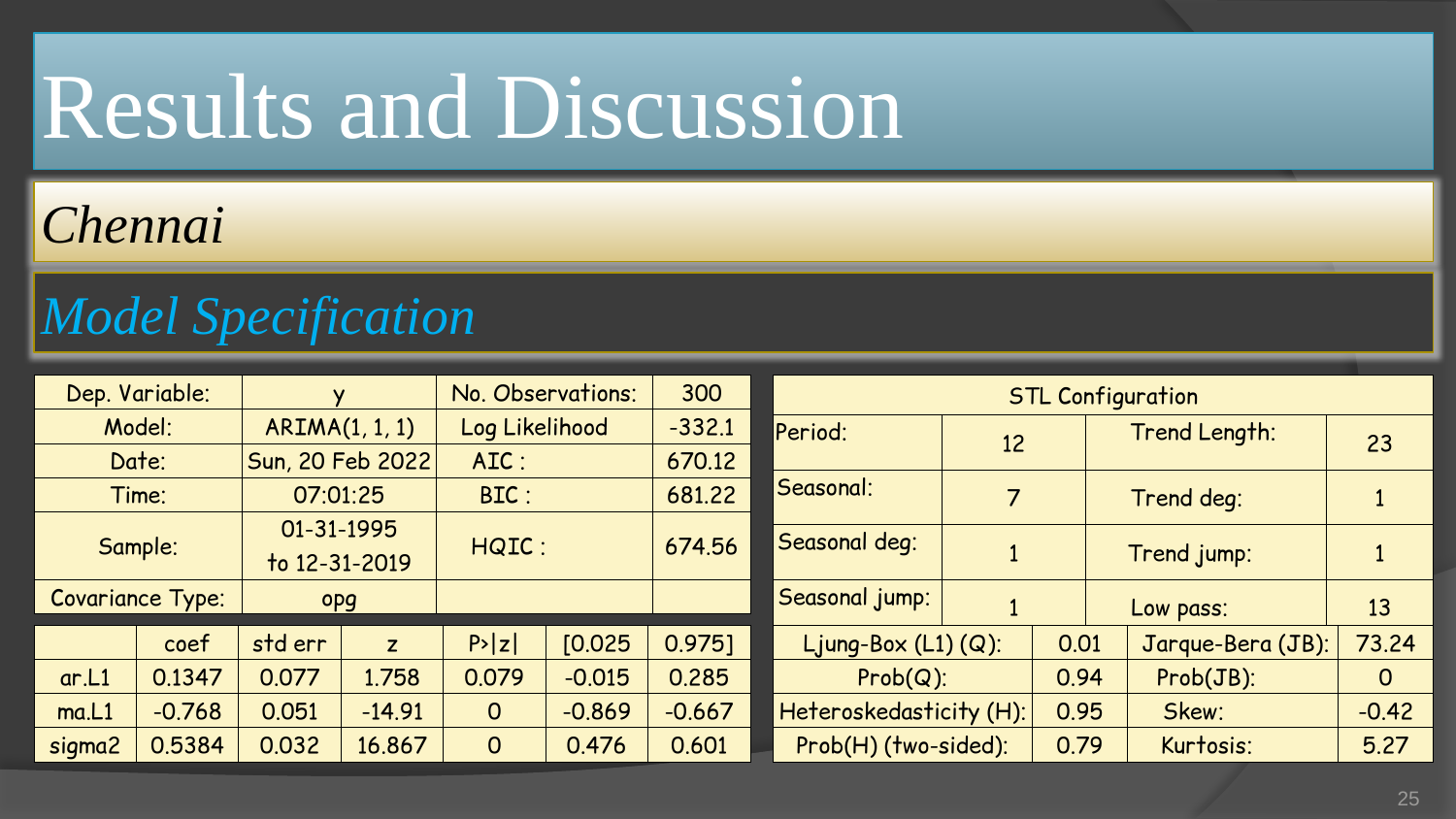

# Results and Discussion
Chennai
Model Specification
| Dep. Variable: | y | No. Observations: | 300 |
| --- | --- | --- | --- |
| Model: | ARIMA(1, 1, 1) | Log Likelihood | -332.1 |
| Date: | Sun, 20 Feb 2022 | AIC : | 670.12 |
| Time: | 07:01:25 | BIC : | 681.22 |
| Sample: | 01-31-1995 | HQIC : | 674.56 |
|  | to 12-31-2019 |  |  |
| Covariance Type: | opg |  |  |
| STL Configuration |  |  |  |
| --- | --- | --- | --- |
| Period: | 12 | Trend Length: | 23 |
| Seasonal: | 7 | Trend deg: | 1 |
| Seasonal deg: | 1 | Trend jump: | 1 |
| Seasonal jump: | 1 | Low pass: | 13 |
| Robust: | True | Low pass deg: | 1 |
|  | coef | std err | z | P>|z| | [0.025 | 0.975] |
| --- | --- | --- | --- | --- | --- | --- |
| ar.L1 | 0.1347 | 0.077 | 1.758 | 0.079 | -0.015 | 0.285 |
| ma.L1 | -0.768 | 0.051 | -14.91 | 0 | -0.869 | -0.667 |
| sigma2 | 0.5384 | 0.032 | 16.867 | 0 | 0.476 | 0.601 |
| Ljung-Box (L1) (Q): | 0.01 | Jarque-Bera (JB): | 73.24 |
| --- | --- | --- | --- |
| Prob(Q): | 0.94 | Prob(JB): | 0 |
| Heteroskedasticity (H): | 0.95 | Skew: | -0.42 |
| Prob(H) (two-sided): | 0.79 | Kurtosis: | 5.27 |
25